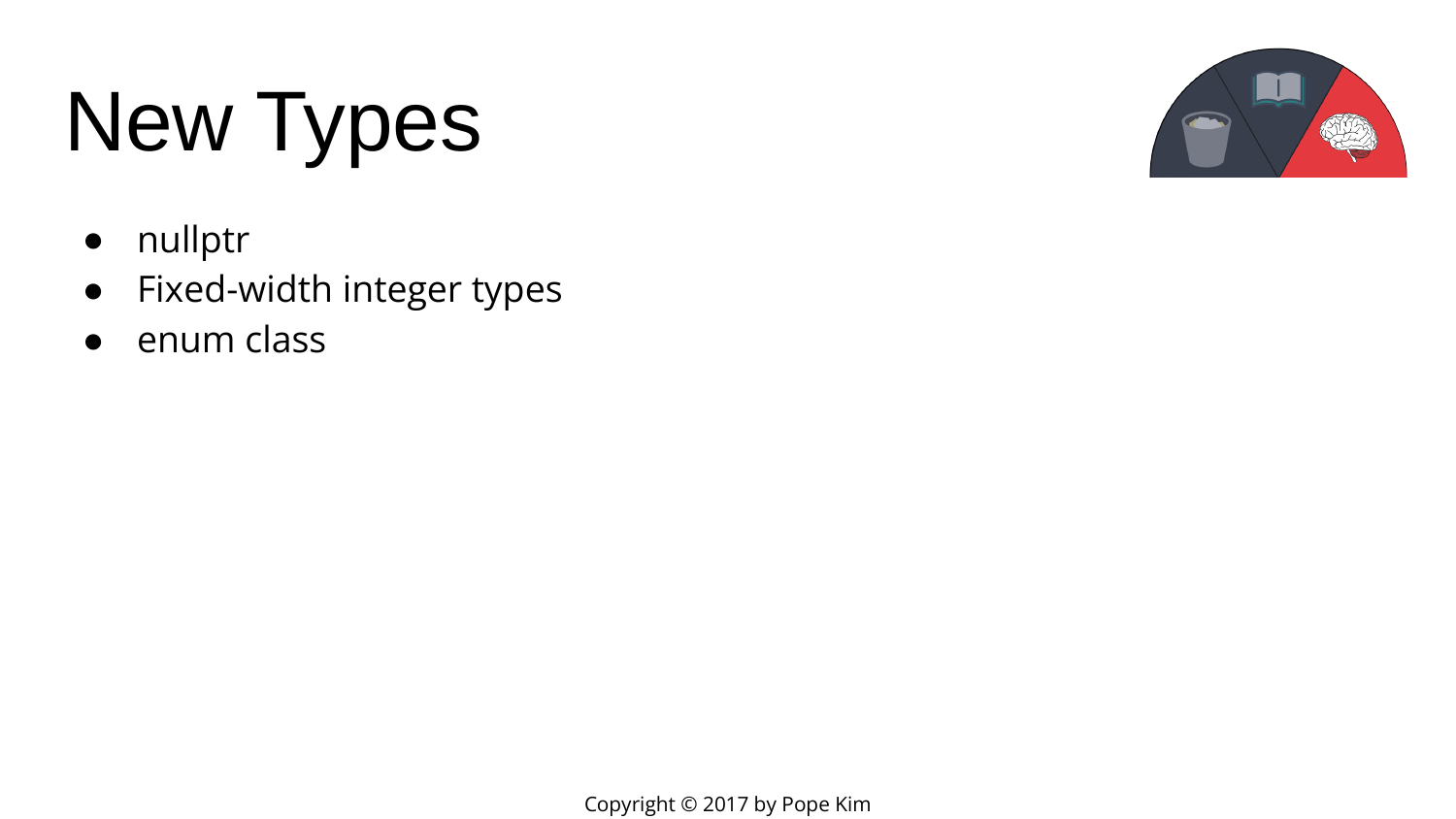

# New Types
nullptr
Fixed-width integer types
enum class